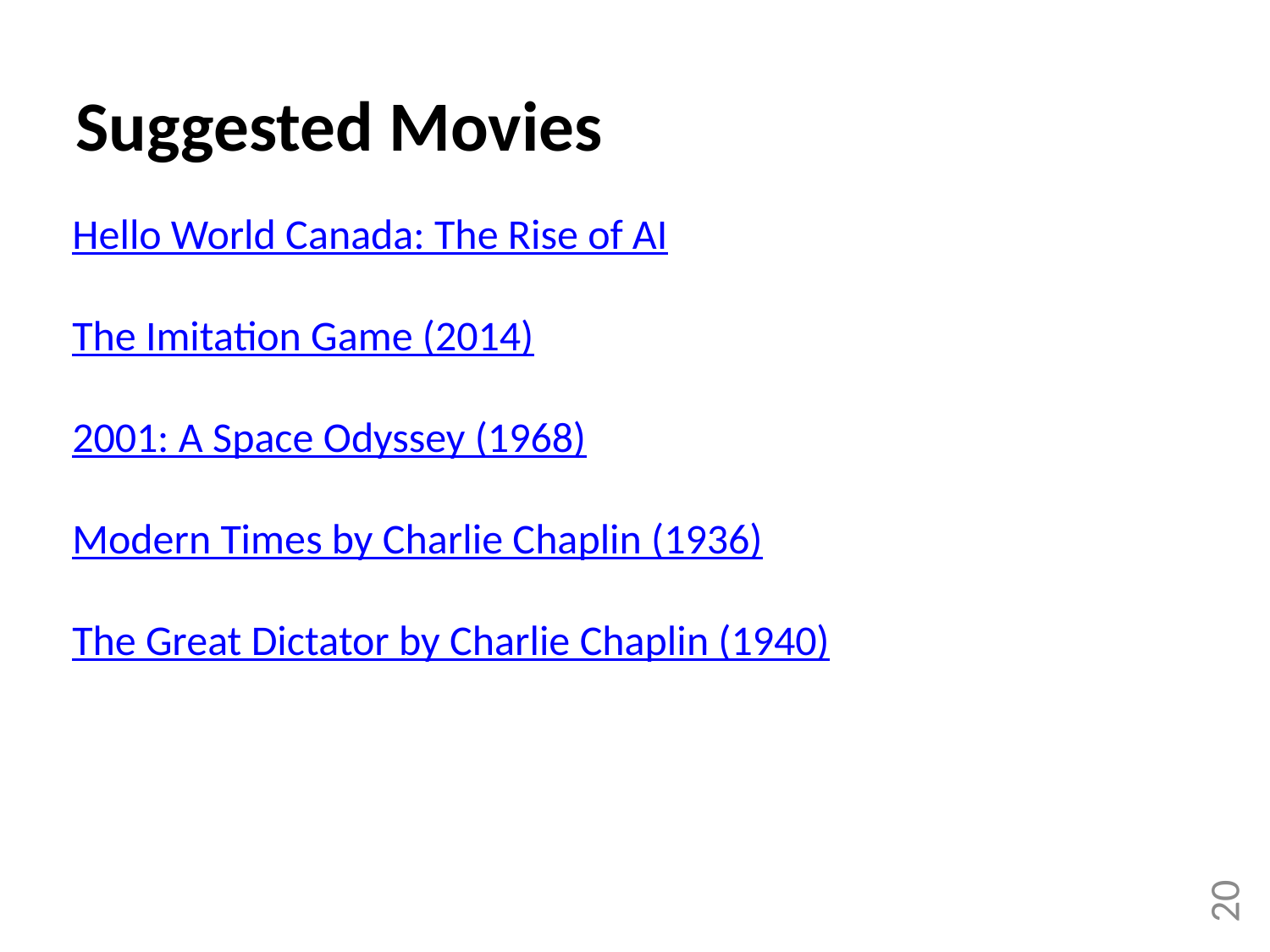

Suggested Movies
Hello World Canada: The Rise of AI

The Imitation Game (2014)

2001: A Space Odyssey (1968)

Modern Times by Charlie Chaplin (1936)

The Great Dictator by Charlie Chaplin (1940)
20